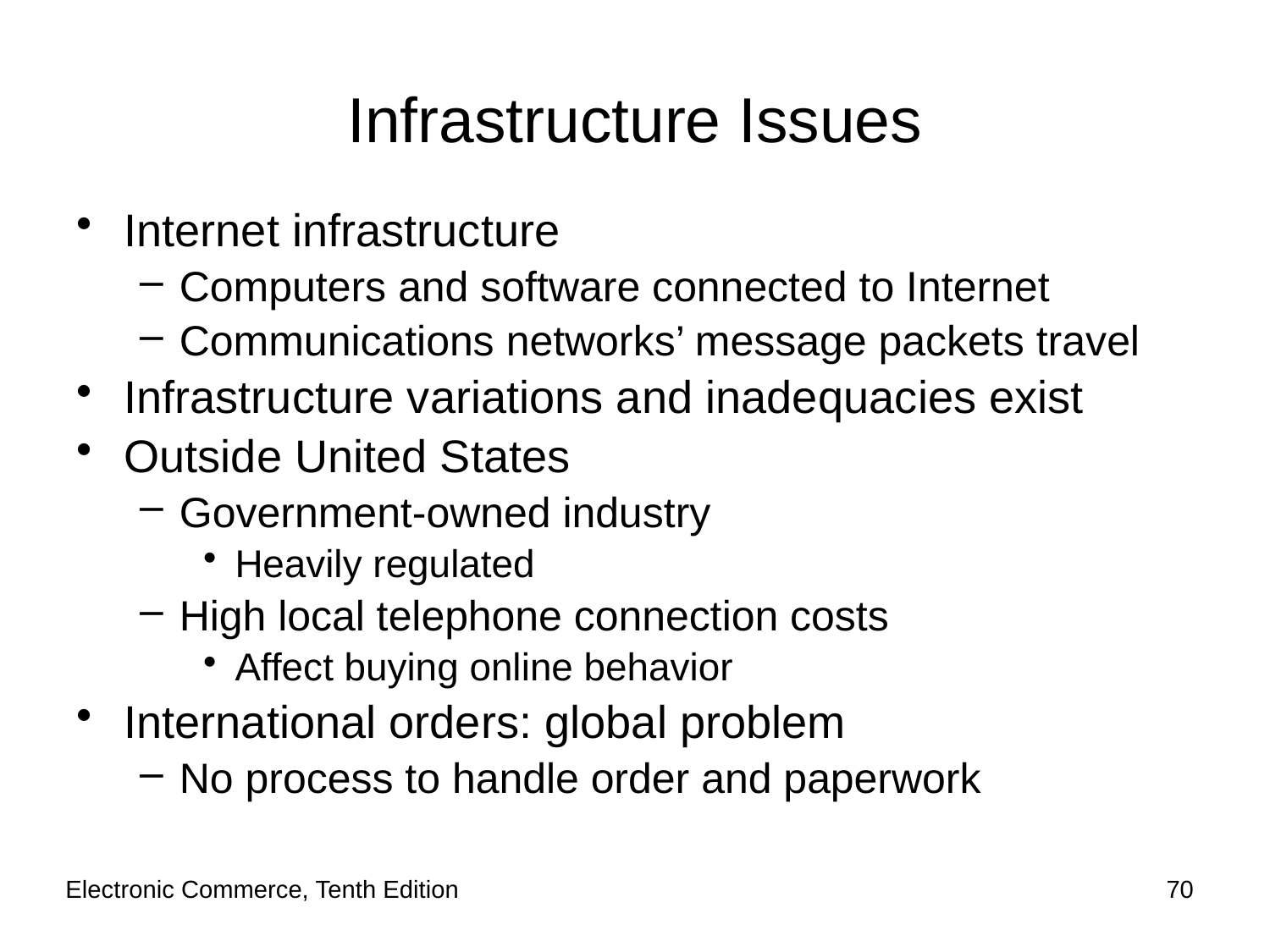

# Infrastructure Issues
Internet infrastructure
Computers and software connected to Internet
Communications networks’ message packets travel
Infrastructure variations and inadequacies exist
Outside United States
Government-owned industry
Heavily regulated
High local telephone connection costs
Affect buying online behavior
International orders: global problem
No process to handle order and paperwork
Electronic Commerce, Tenth Edition
70